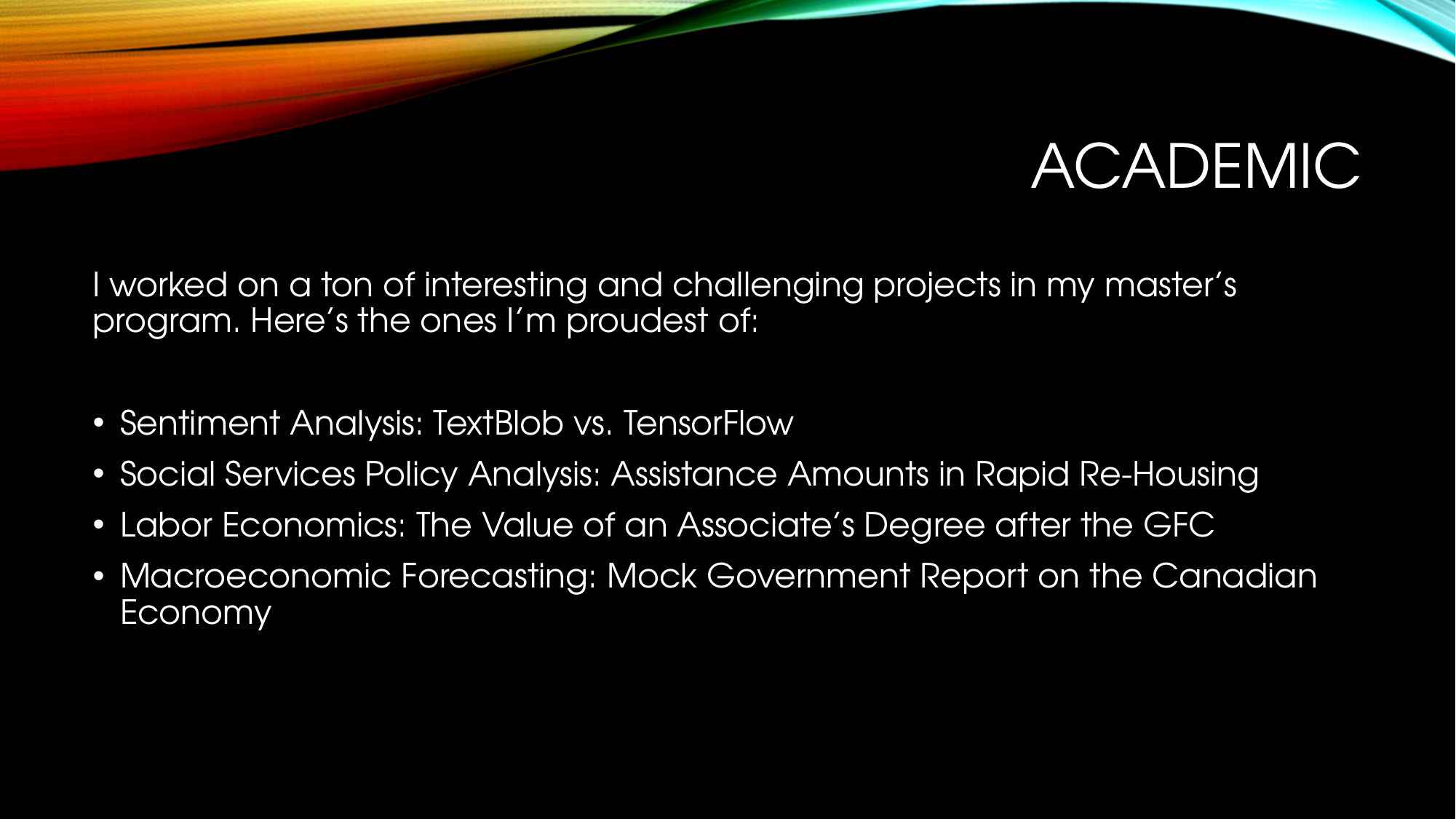

# Academic
I worked on a ton of interesting and challenging projects in my master’s program. Here’s the ones I’m proudest of:

Sentiment Analysis: TextBlob vs. TensorFlow
Social Services Policy Analysis: Assistance Amounts in Rapid Re-Housing
Labor Economics: The Value of an Associate’s Degree after the GFC
Macroeconomic Forecasting: Mock Government Report on the Canadian Economy